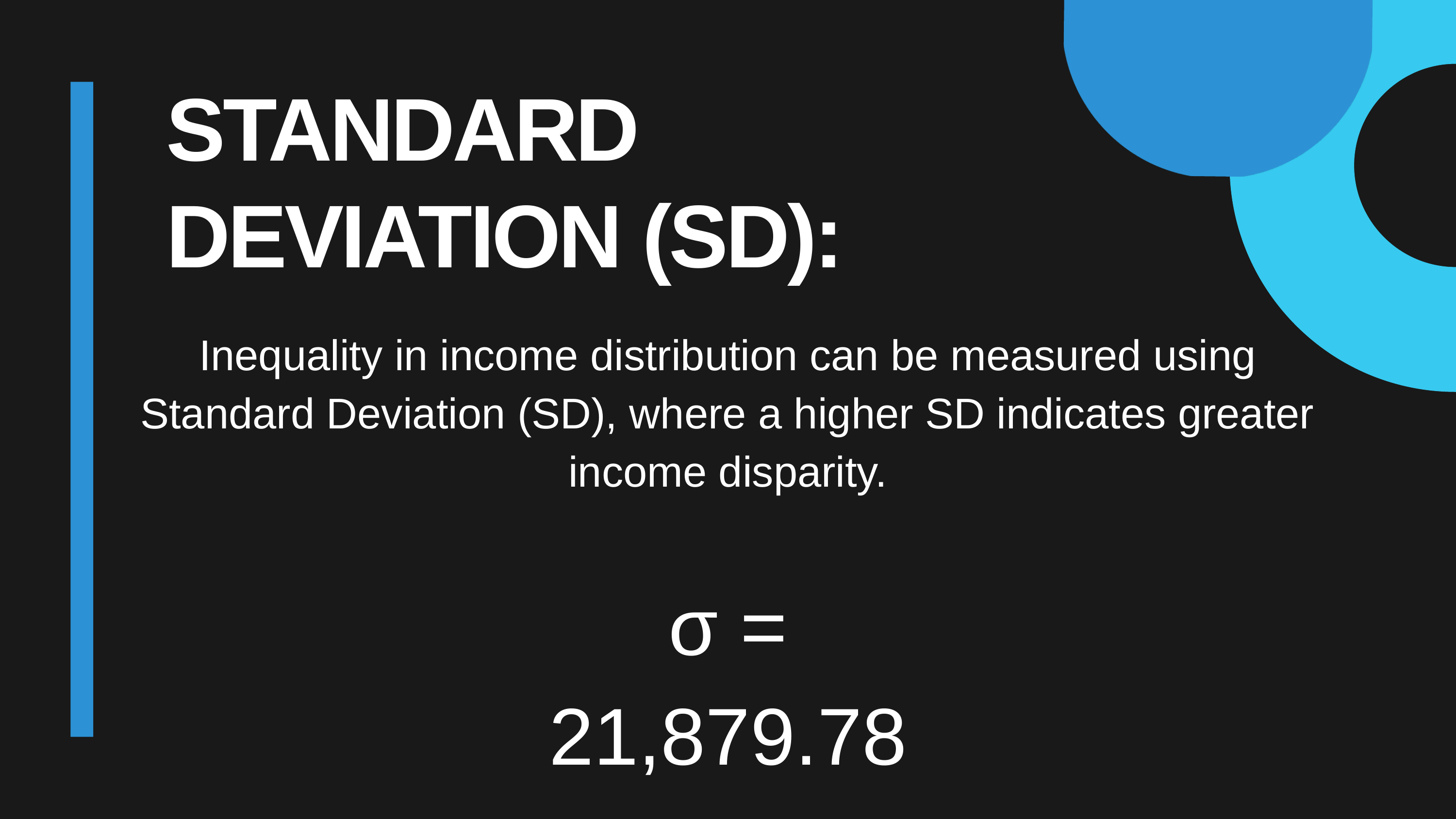

STANDARD DEVIATION (SD):

Inequality in income distribution can be measured using Standard Deviation (SD), where a higher SD indicates greater income disparity.
σ = 21,879.78